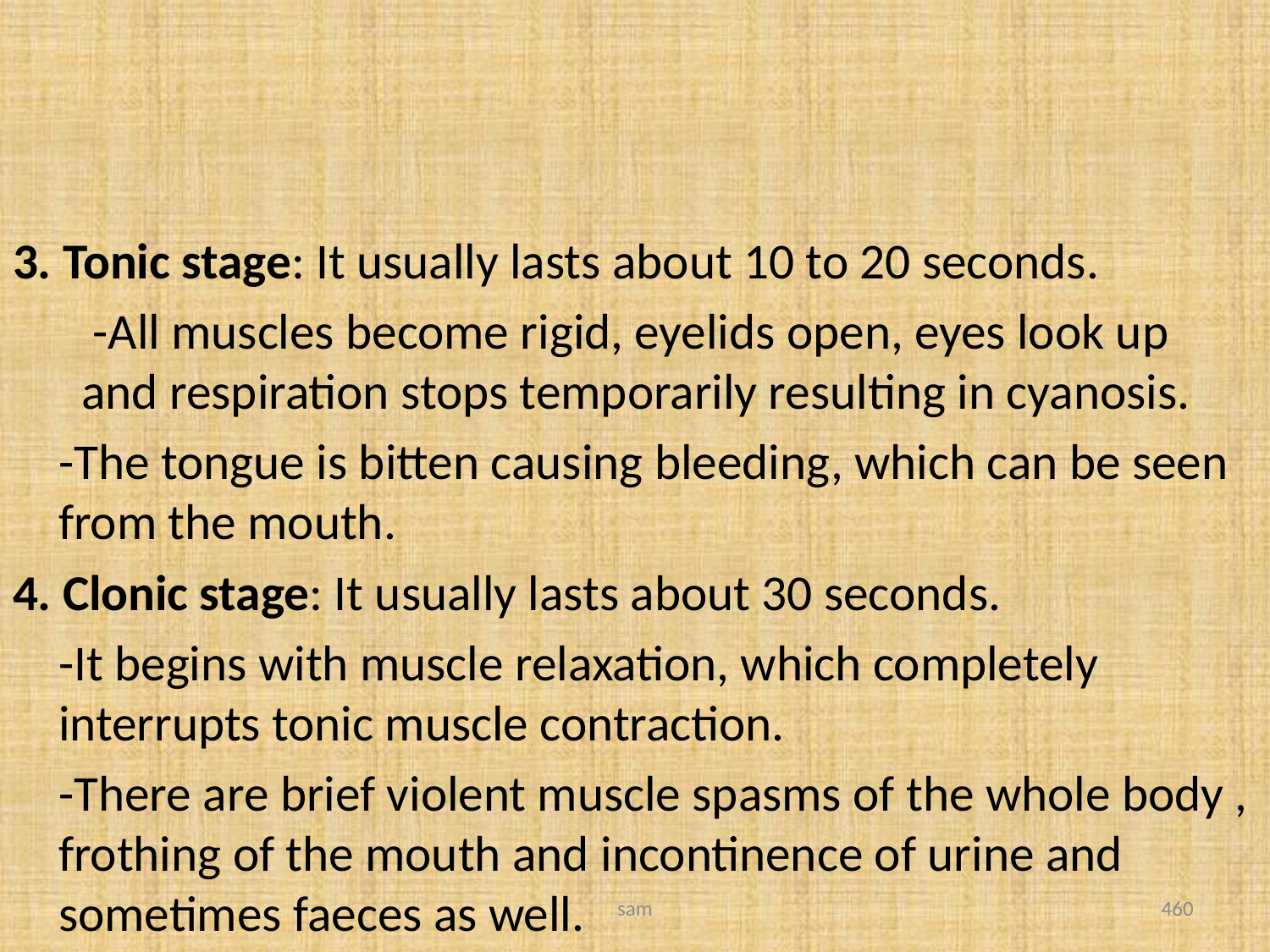

#
3. Tonic stage: It usually lasts about 10 to 20 seconds.
	 -All muscles become rigid, eyelids open, eyes look up and respiration stops temporarily resulting in cyanosis.
	-The tongue is bitten causing bleeding, which can be seen from the mouth.
4. Clonic stage: It usually lasts about 30 seconds.
	-It begins with muscle relaxation, which completely interrupts tonic muscle contraction.
	-There are brief violent muscle spasms of the whole body , frothing of the mouth and incontinence of urine and sometimes faeces as well.

sam
460